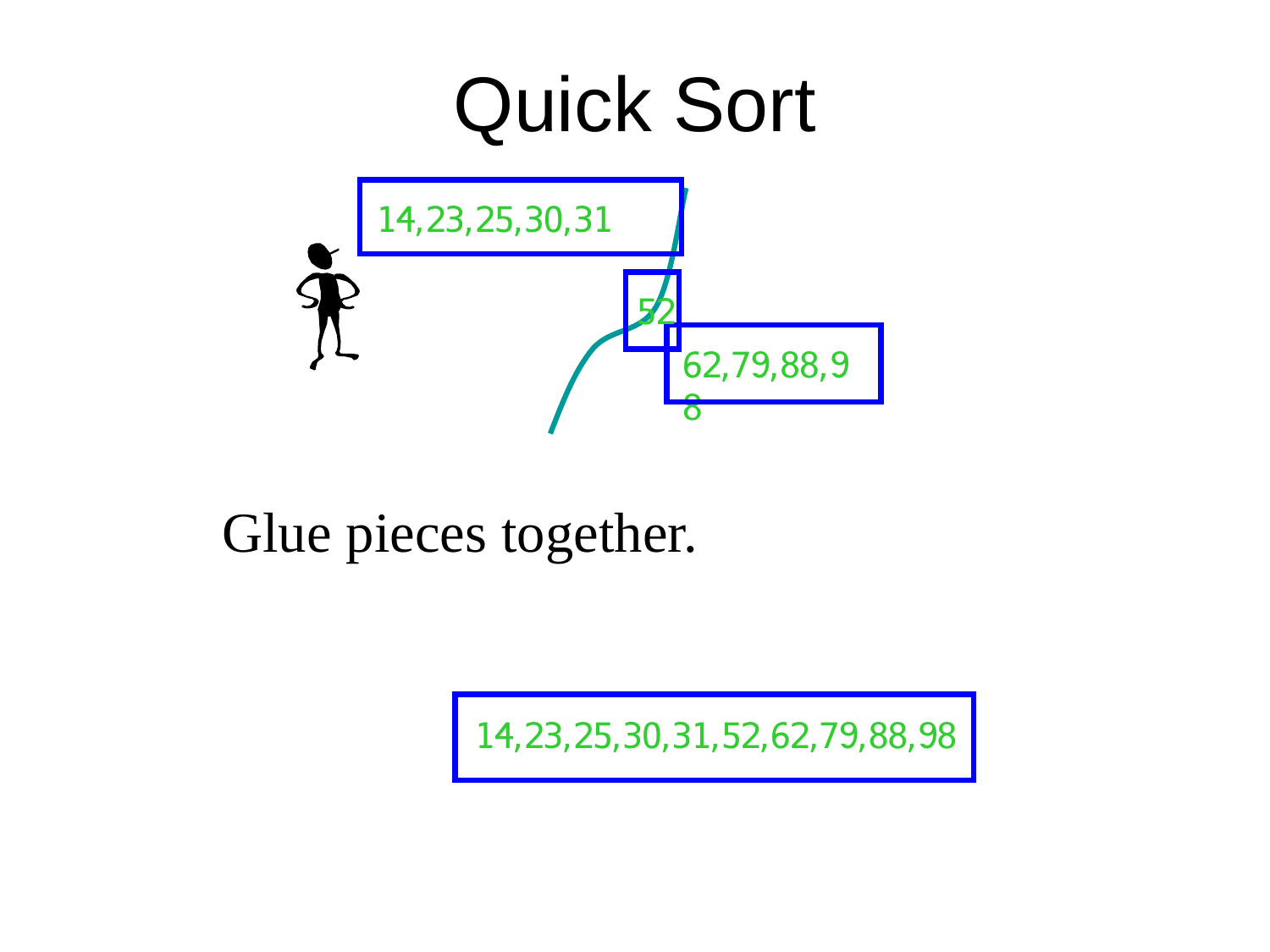

# Quick Sort

14,23,25,30,31

52

62,79,88,98
Glue pieces together.

14,23,25,30,31,52,62,79,88,98